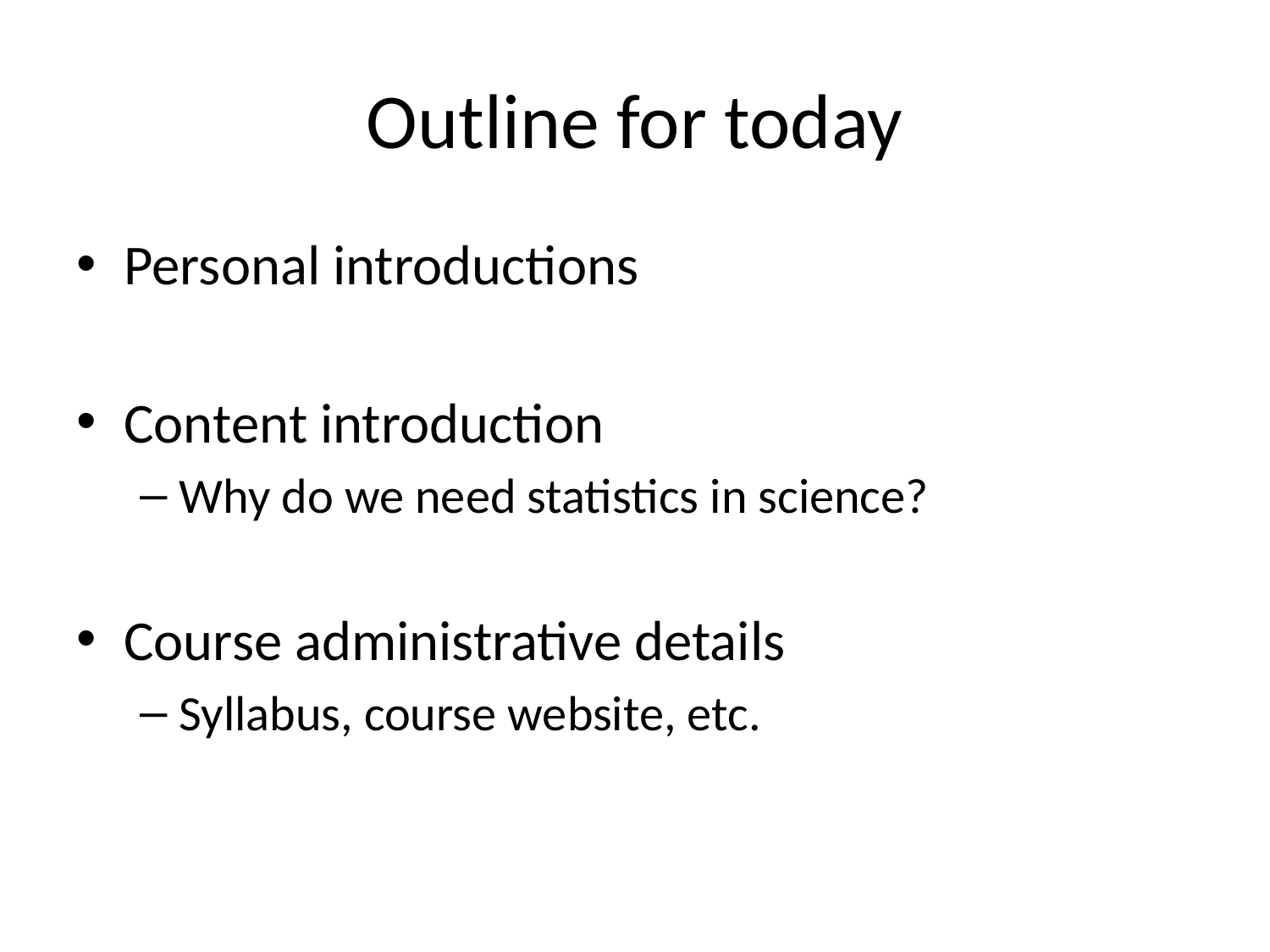

# Outline for today
Personal introductions

Content introduction
Why do we need statistics in science?

Course administrative details
Syllabus, course website, etc.